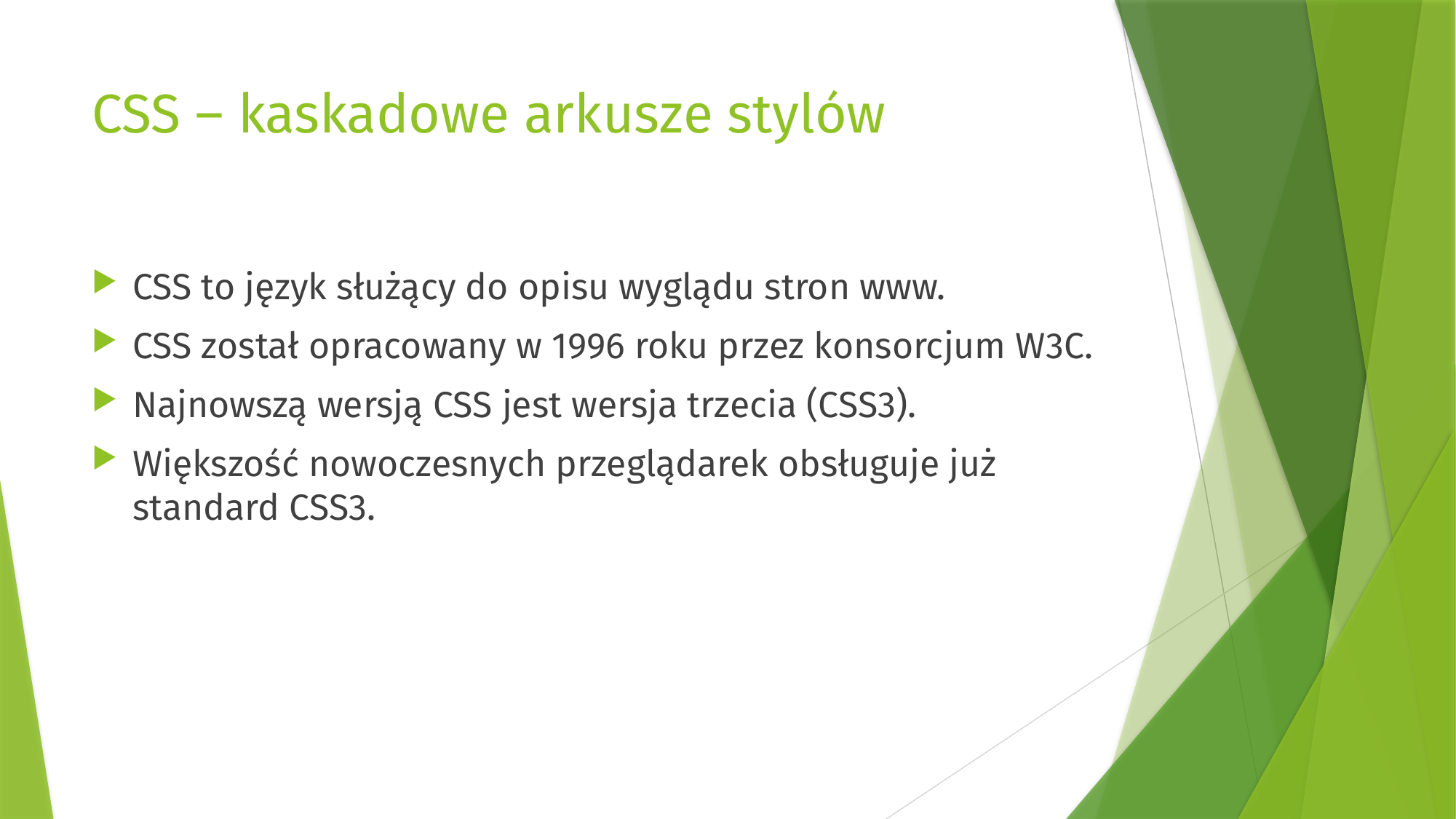

# CSS – kaskadowe arkusze stylów
CSS to język służący do opisu wyglądu stron www.
CSS został opracowany w 1996 roku przez konsorcjum W3C.
Najnowszą wersją CSS jest wersja trzecia (CSS3).
Większość nowoczesnych przeglądarek obsługuje już standard CSS3.